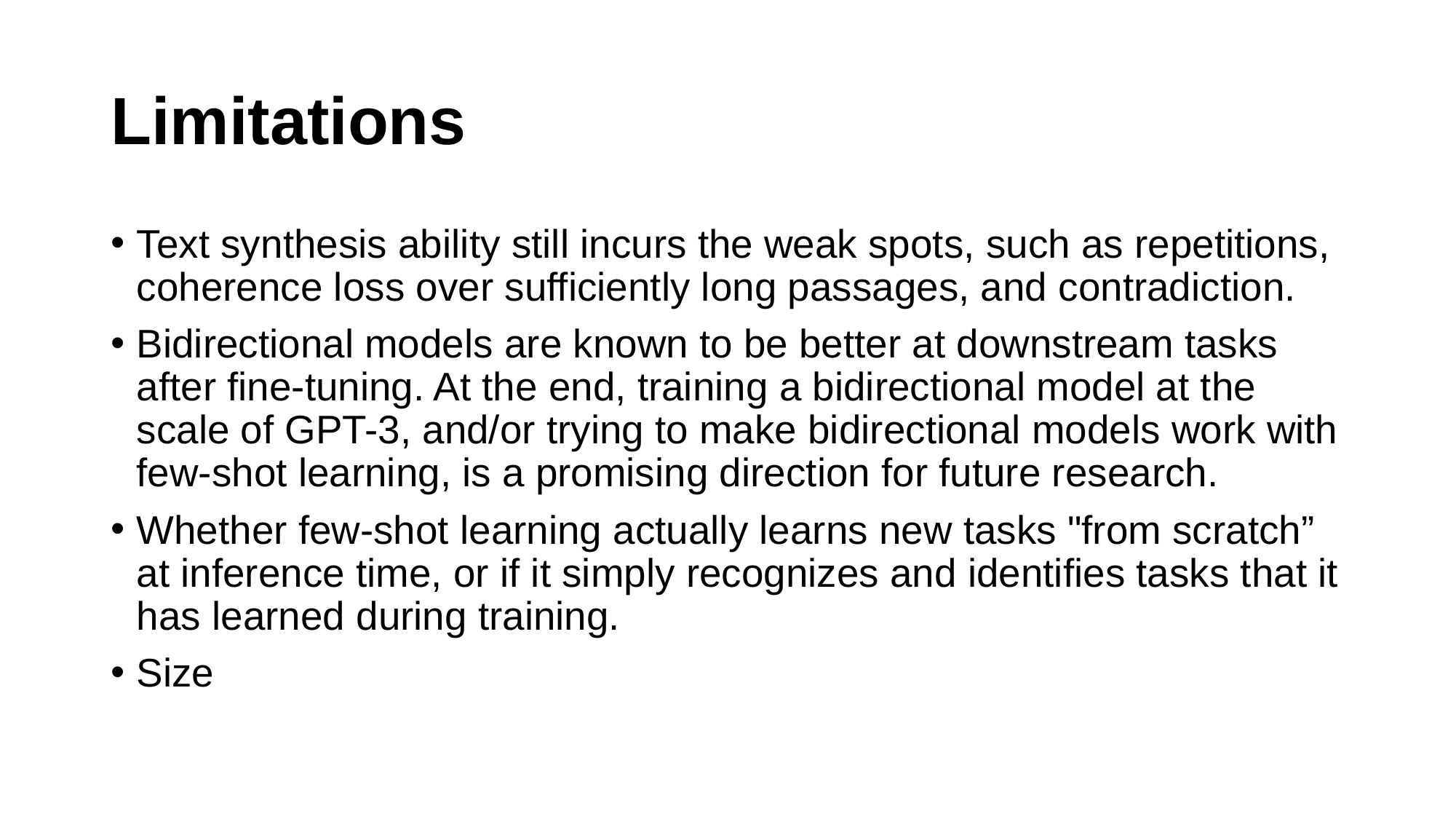

# Limitations
Text synthesis ability still incurs the weak spots, such as repetitions, coherence loss over sufficiently long passages, and contradiction.
Bidirectional models are known to be better at downstream tasks after fine-tuning. At the end, training a bidirectional model at the scale of GPT-3, and/or trying to make bidirectional models work with few-shot learning, is a promising direction for future research.
Whether few-shot learning actually learns new tasks "from scratch” at inference time, or if it simply recognizes and identifies tasks that it has learned during training.
Size